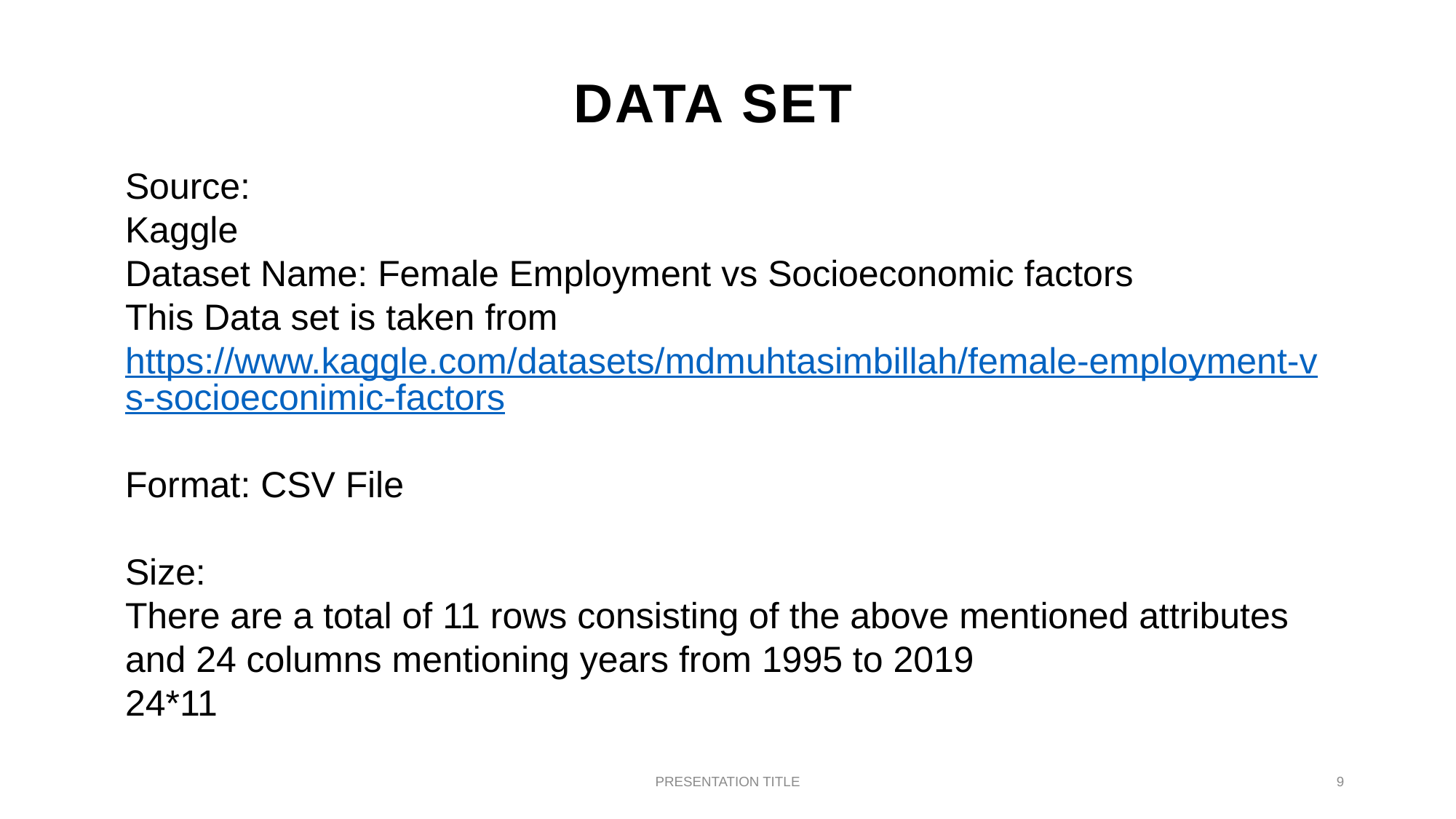

# DATA set
Source:
Kaggle
Dataset Name: Female Employment vs Socioeconomic factors
This Data set is taken from
https://www.kaggle.com/datasets/mdmuhtasimbillah/female-employment-vs-socioeconimic-factors

Format: CSV File

Size:
There are a total of 11 rows consisting of the above mentioned attributes and 24 columns mentioning years from 1995 to 2019
24*11
PRESENTATION TITLE
9